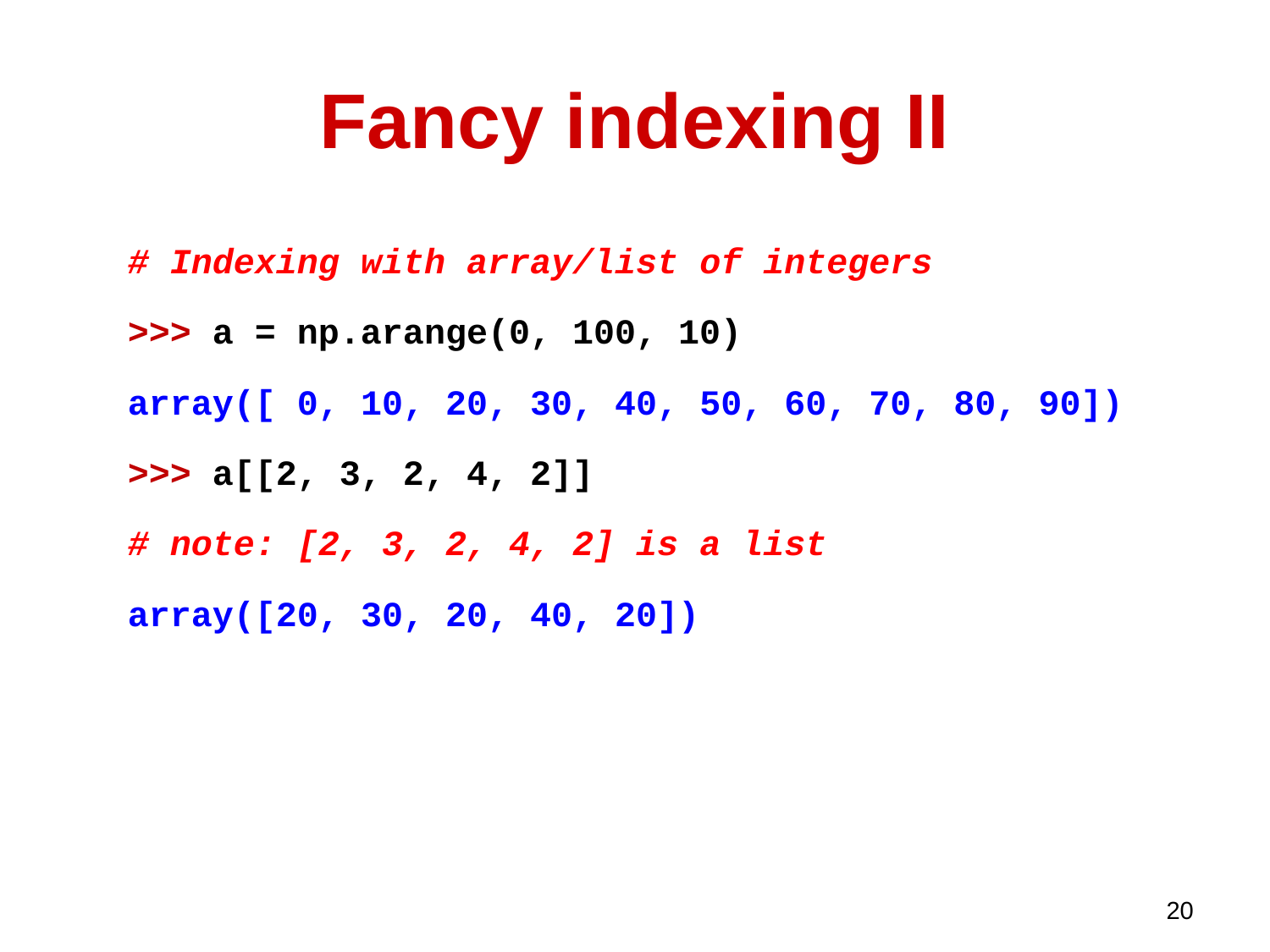

# Fancy indexing II
# Indexing with array/list of integers
>>> a = np.arange(0, 100, 10)
array([ 0, 10, 20, 30, 40, 50, 60, 70, 80, 90])
>>> a[[2, 3, 2, 4, 2]]
# note: [2, 3, 2, 4, 2] is a list
array([20, 30, 20, 40, 20])
20